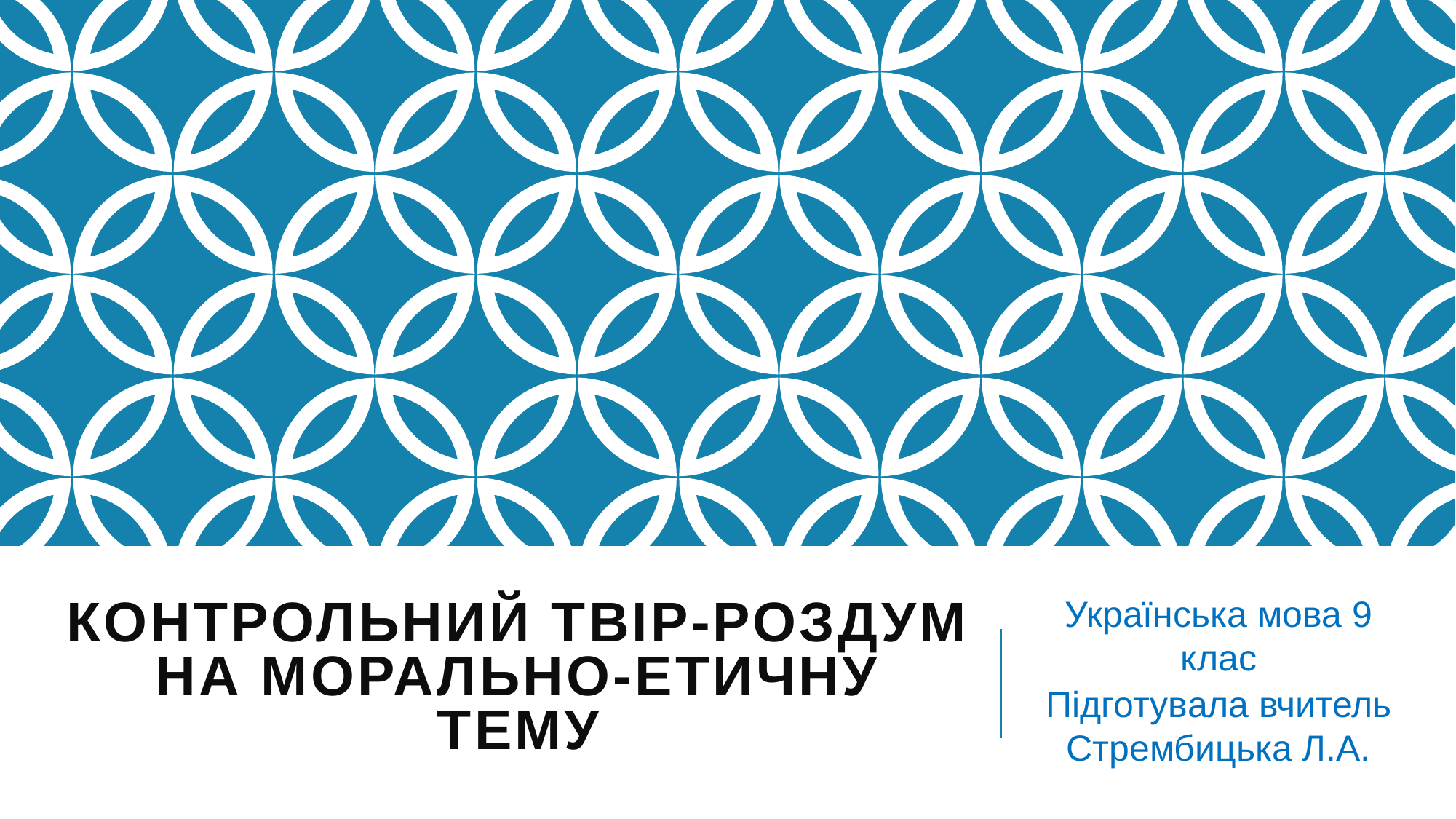

# Контрольний твір-роздум на морально-етичну тему
Українська мова 9 клас
Підготувала вчитель Стрембицька Л.А.